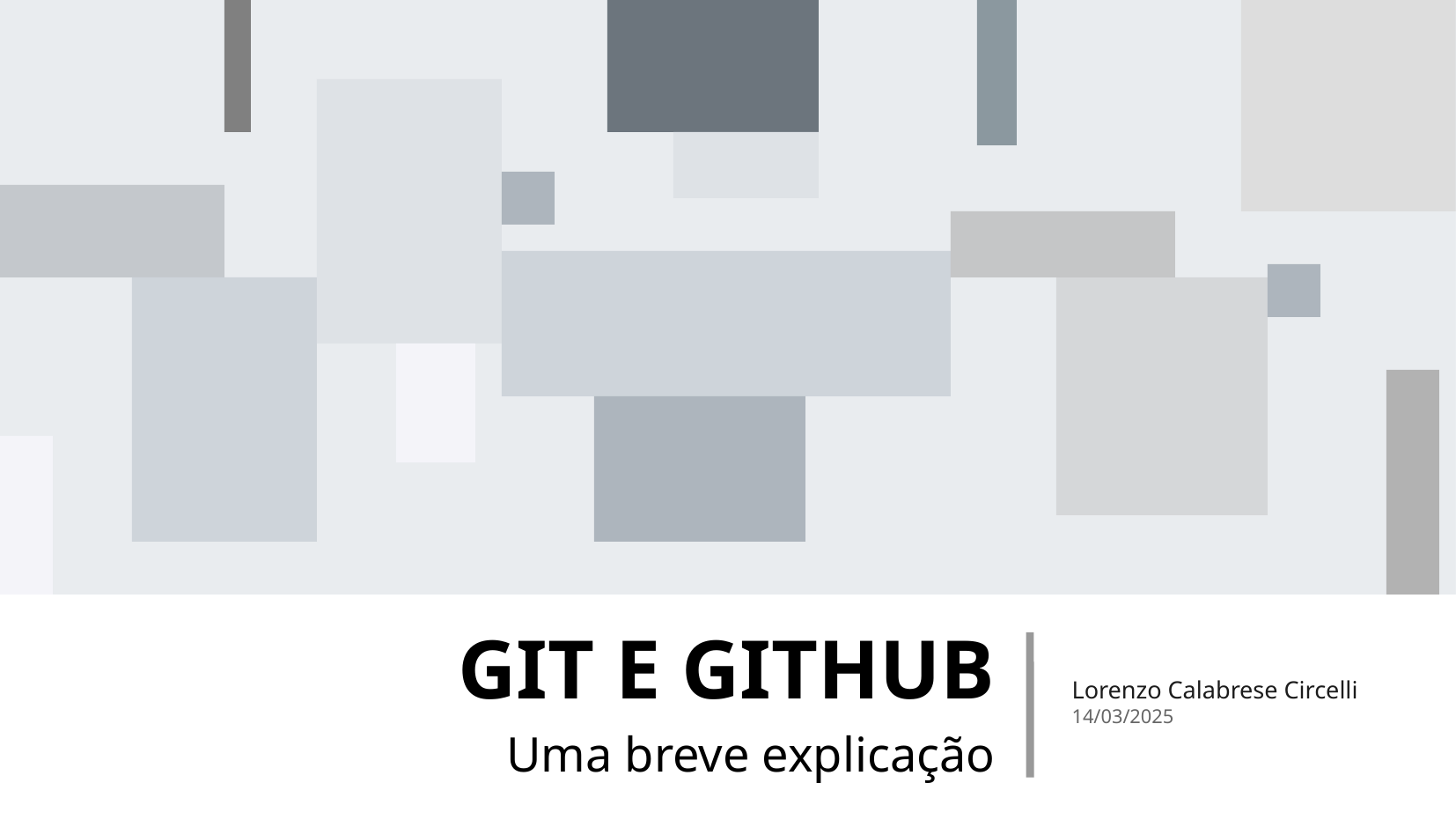

GIT E GITHUB

Lorenzo Calabrese Circelli
14/03/2025
Uma breve explicação